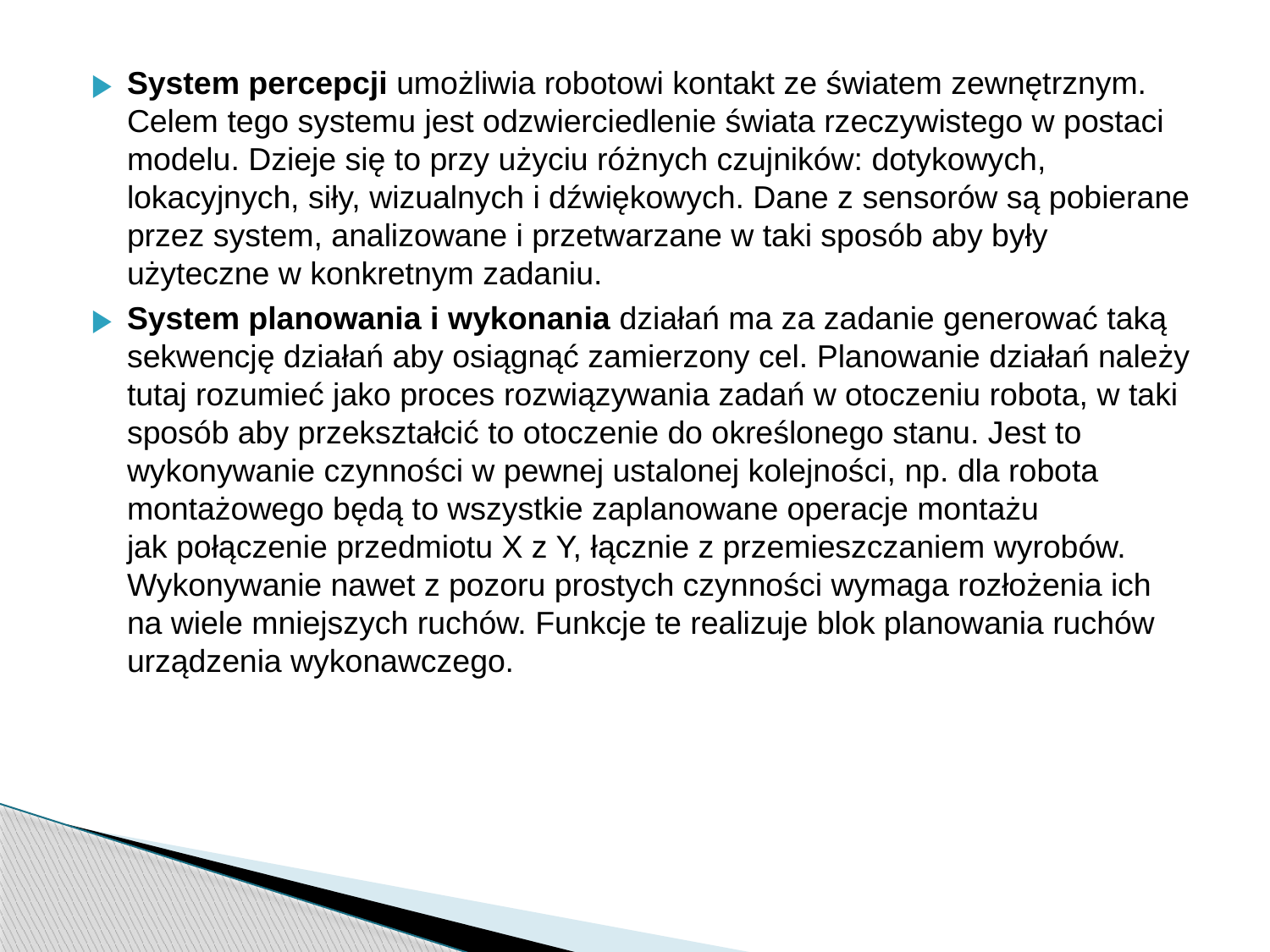

System percepcji umożliwia robotowi kontakt ze światem zewnętrznym. Celem tego systemu jest odzwierciedlenie świata rzeczywistego w postaci modelu. Dzieje się to przy użyciu różnych czujników: dotykowych, lokacyjnych, siły, wizualnych i dźwiękowych. Dane z sensorów są pobierane przez system, analizowane i przetwarzane w taki sposób aby były użyteczne w konkretnym zadaniu.
System planowania i wykonania działań ma za zadanie generować taką sekwencję działań aby osiągnąć zamierzony cel. Planowanie działań należy tutaj rozumieć jako proces rozwiązywania zadań w otoczeniu robota, w taki sposób aby przekształcić to otoczenie do określonego stanu. Jest to wykonywanie czynności w pewnej ustalonej kolejności, np. dla robota montażowego będą to wszystkie zaplanowane operacje montażu jak połączenie przedmiotu X z Y, łącznie z przemieszczaniem wyrobów. Wykonywanie nawet z pozoru prostych czynności wymaga rozłożenia ich na wiele mniejszych ruchów. Funkcje te realizuje blok planowania ruchów urządzenia wykonawczego.